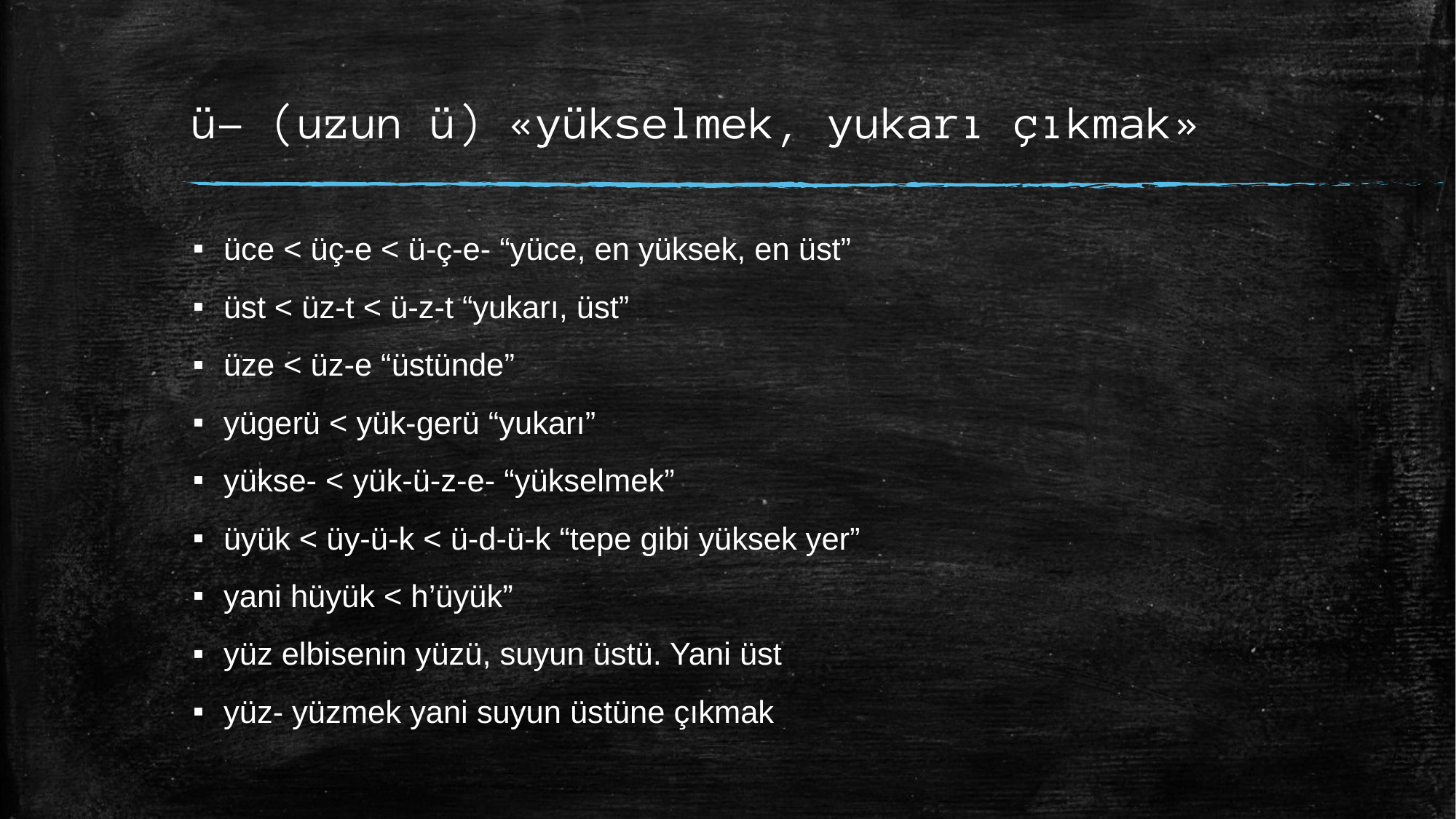

# ü- (uzun ü) «yükselmek, yukarı çıkmak»
üce < üç-e < ü-ç-e- “yüce, en yüksek, en üst”
üst < üz-t < ü-z-t “yukarı, üst”
üze < üz-e “üstünde”
yügerü < yük-gerü “yukarı”
yükse- < yük-ü-z-e- “yükselmek”
üyük < üy-ü-k < ü-d-ü-k “tepe gibi yüksek yer”
yani hüyük < h’üyük”
yüz elbisenin yüzü, suyun üstü. Yani üst
yüz- yüzmek yani suyun üstüne çıkmak